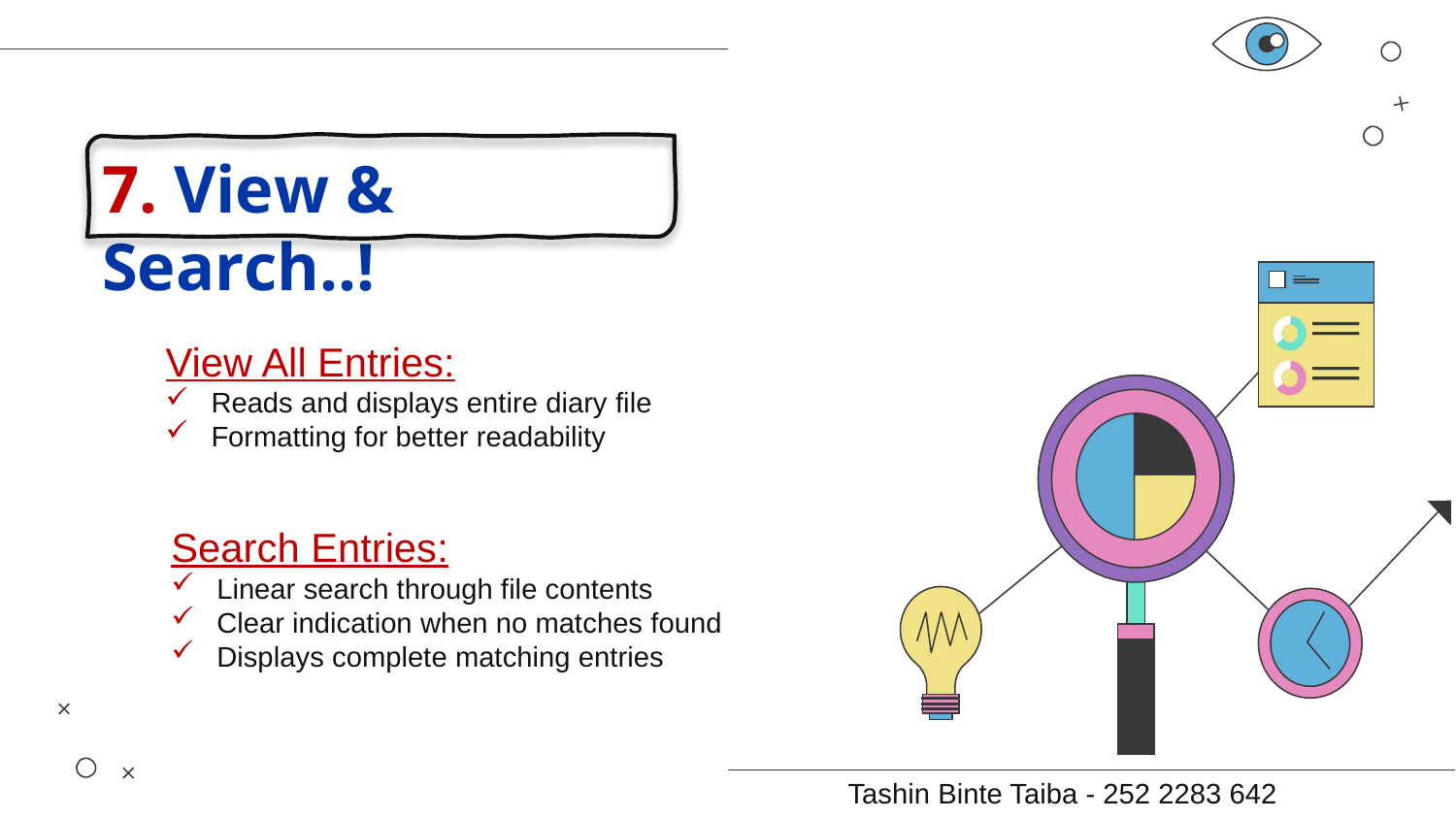

# 7. View & Search..!

View All Entries:
Reads and displays entire diary file
Formatting for better readability

Search Entries:
Linear search through file contents
Clear indication when no matches found
Displays complete matching entries
Tashin Binte Taiba - 252 2283 642